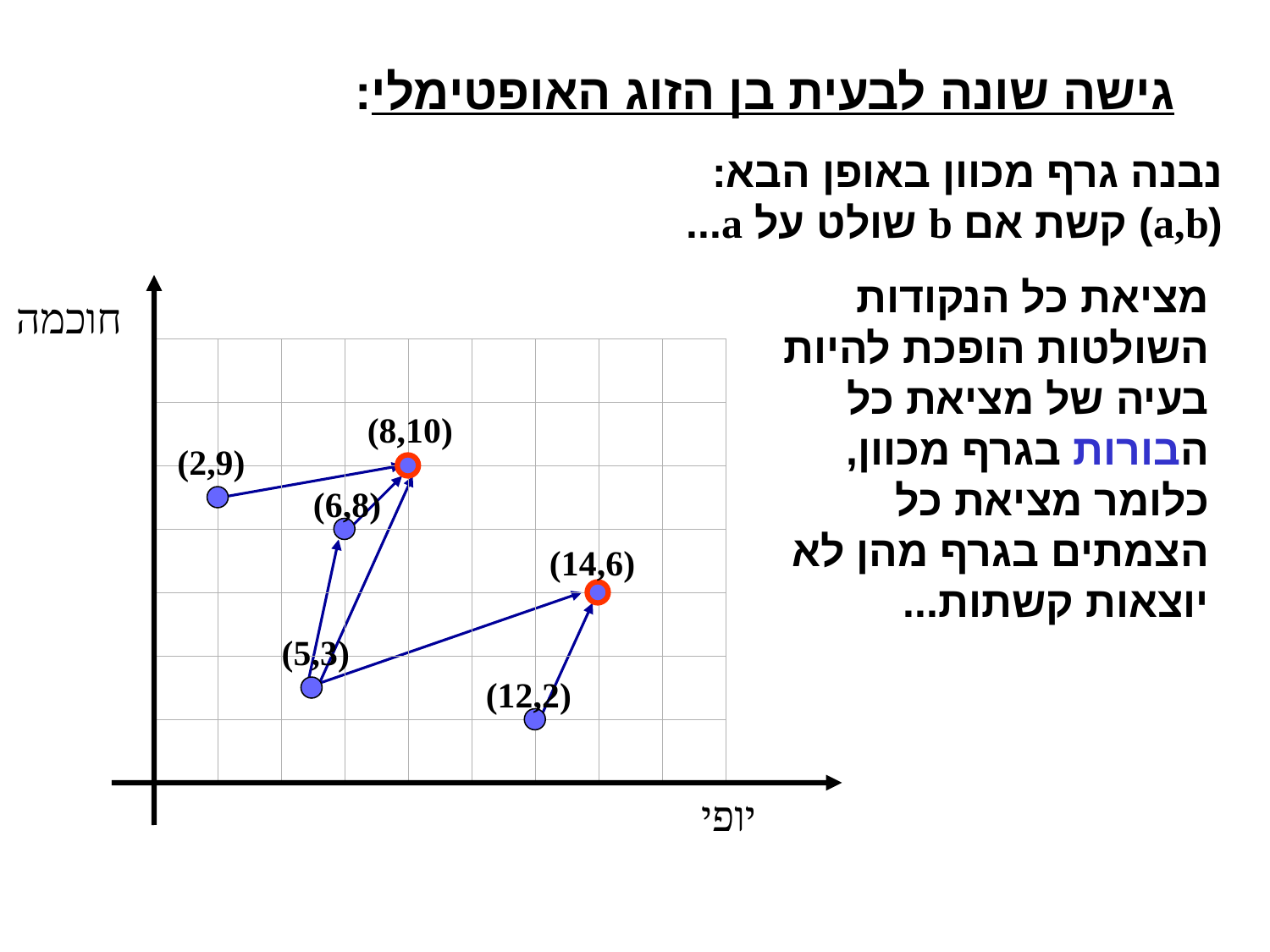

גישה שונה לבעית בן הזוג האופטימלי:
נבנה גרף מכוון באופן הבא:
(a,b) קשת אם b שולט על a...
מציאת כל הנקודות השולטות הופכת להיות בעיה של מציאת כל הבורות בגרף מכוון, כלומר מציאת כל הצמתים בגרף מהן לא יוצאות קשתות...

חוכמה

יופי
(8,10)

(2,9)

(6,8)

(14,6)

(5,3)

(12,2)